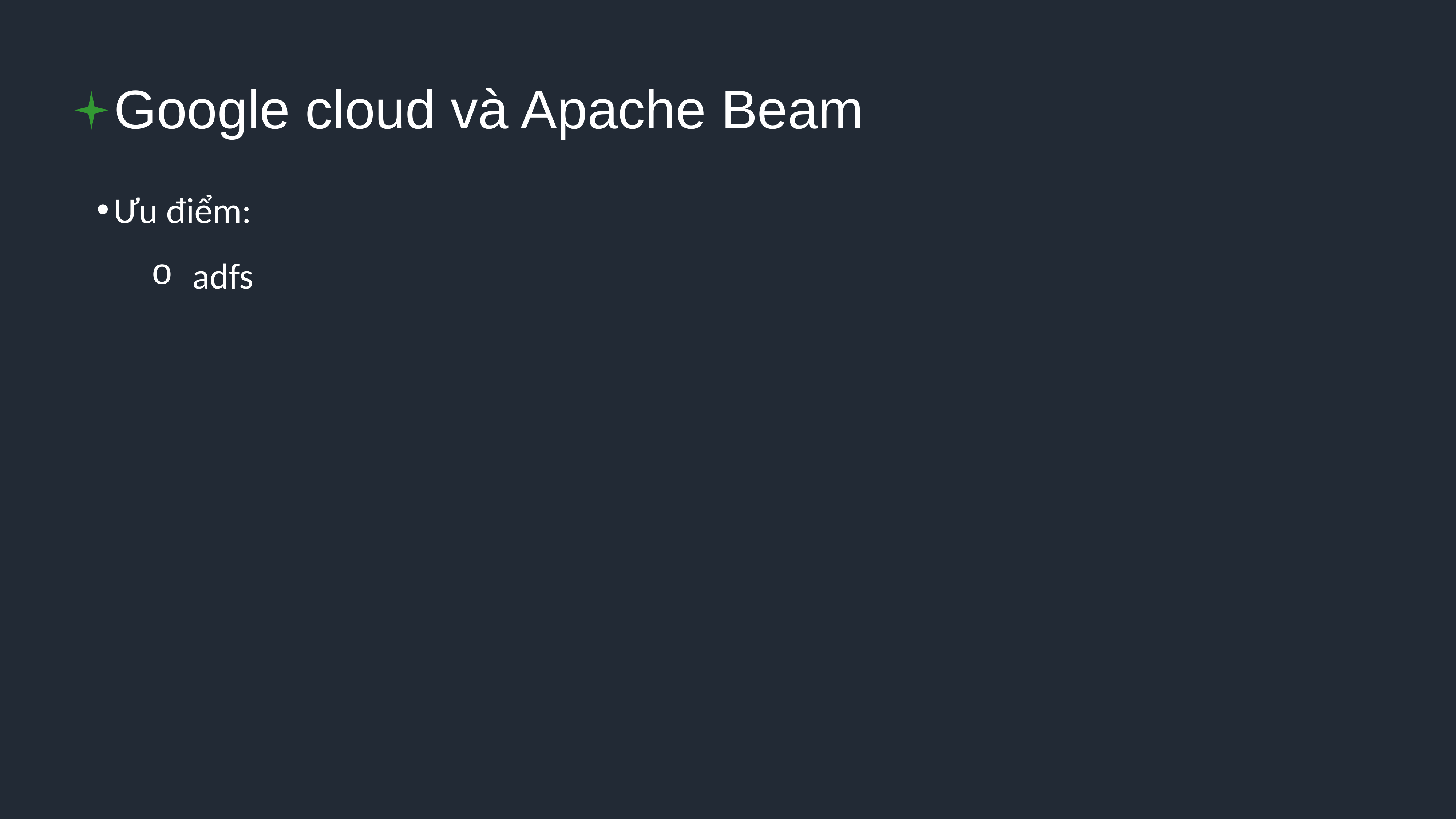

Google cloud và Apache Beam

Ưu điểm:
adfs